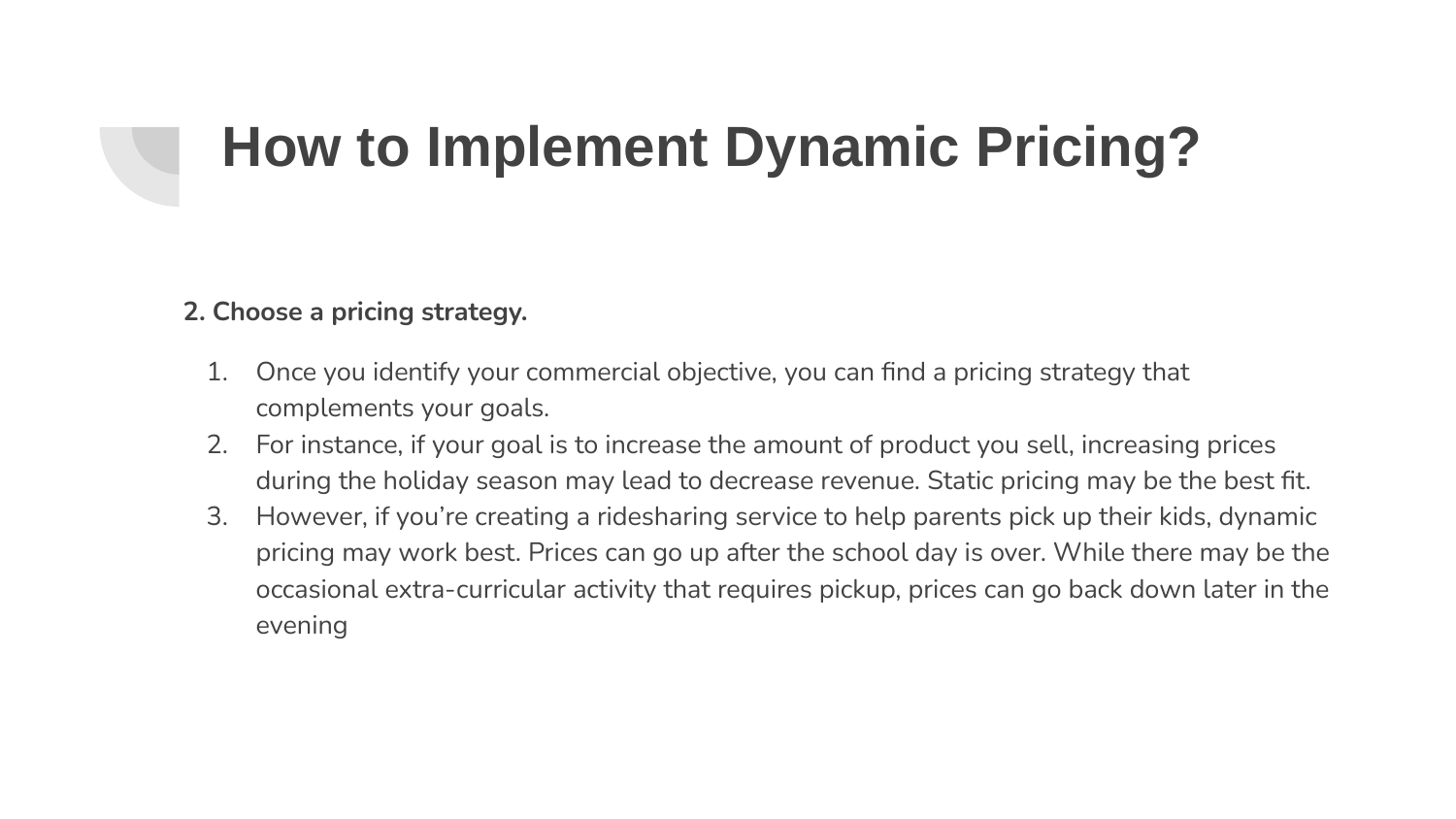

# How to Implement Dynamic Pricing?
2. Choose a pricing strategy.
Once you identify your commercial objective, you can find a pricing strategy that complements your goals.
For instance, if your goal is to increase the amount of product you sell, increasing prices during the holiday season may lead to decrease revenue. Static pricing may be the best fit.
However, if you’re creating a ridesharing service to help parents pick up their kids, dynamic pricing may work best. Prices can go up after the school day is over. While there may be the occasional extra-curricular activity that requires pickup, prices can go back down later in the evening